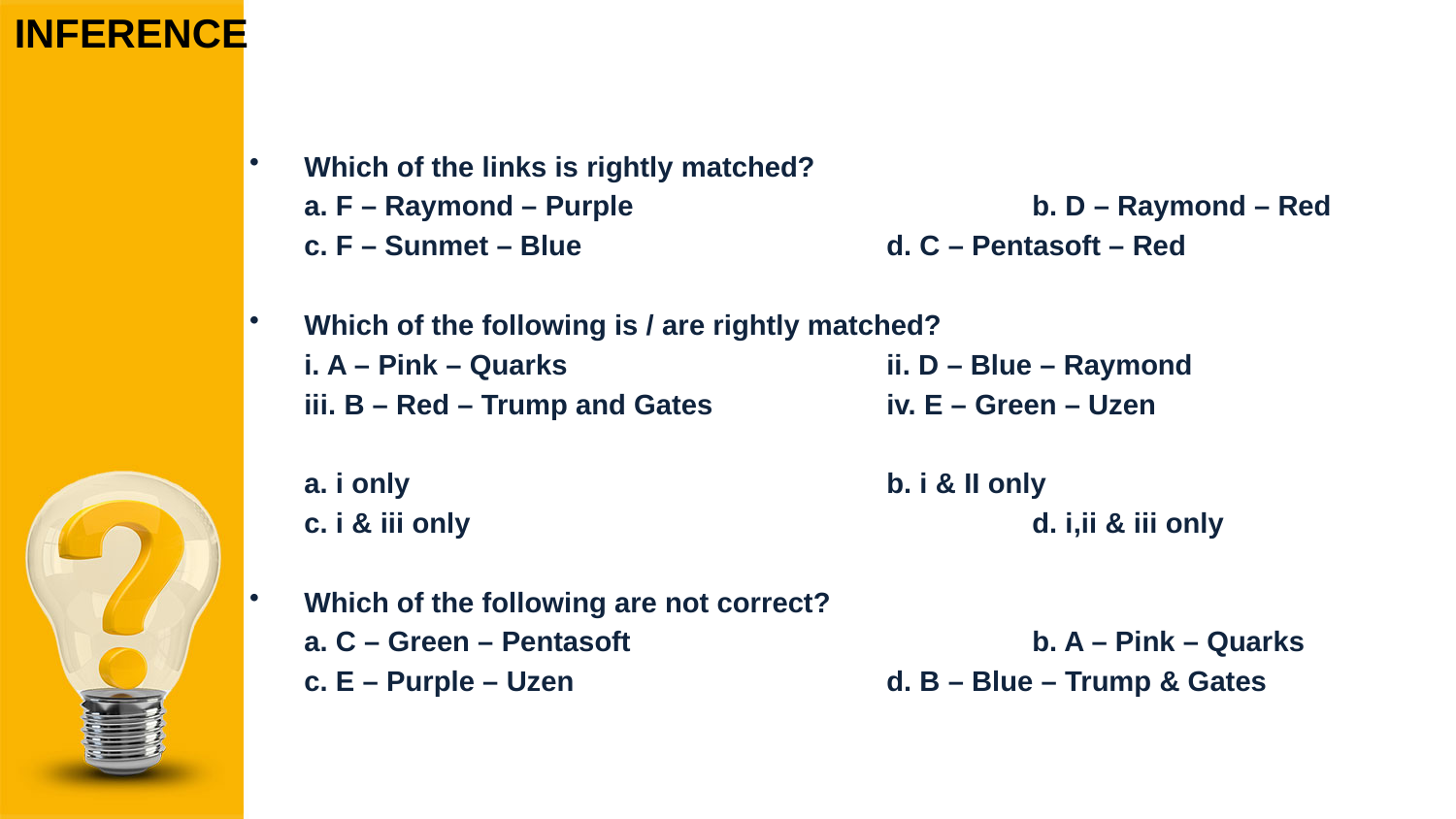

INFERENCE
Which of the links is rightly matched?
	a. F – Raymond – Purple			b. D – Raymond – Red
	c. F – Sunmet – Blue			d. C – Pentasoft – Red

Which of the following is / are rightly matched?
	i. A – Pink – Quarks			ii. D – Blue – Raymond
	iii. B – Red – Trump and Gates 		iv. E – Green – Uzen

	a. i only				b. i & II only
	c. i & iii only				d. i,ii & iii only

Which of the following are not correct?
	a. C – Green – Pentasoft			b. A – Pink – Quarks
	c. E – Purple – Uzen			d. B – Blue – Trump & Gates